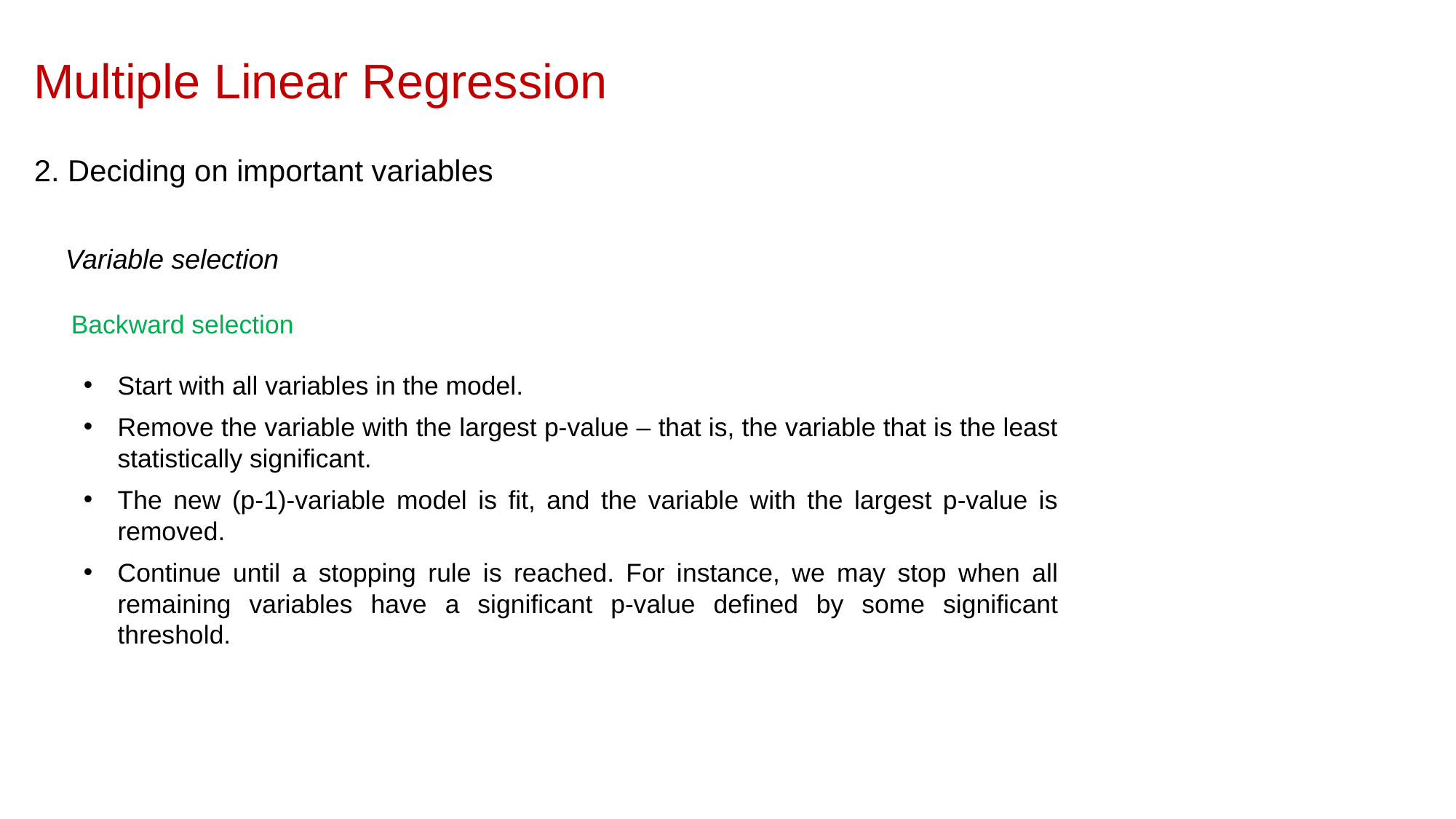

Multiple Linear Regression
2. Deciding on important variables
Variable selection
Backward selection
Start with all variables in the model.

Remove the variable with the largest p-value – that is, the variable that is the least statistically significant.

The new (p-1)-variable model is fit, and the variable with the largest p-value is removed.

Continue until a stopping rule is reached. For instance, we may stop when all remaining variables have a significant p-value defined by some significant threshold.